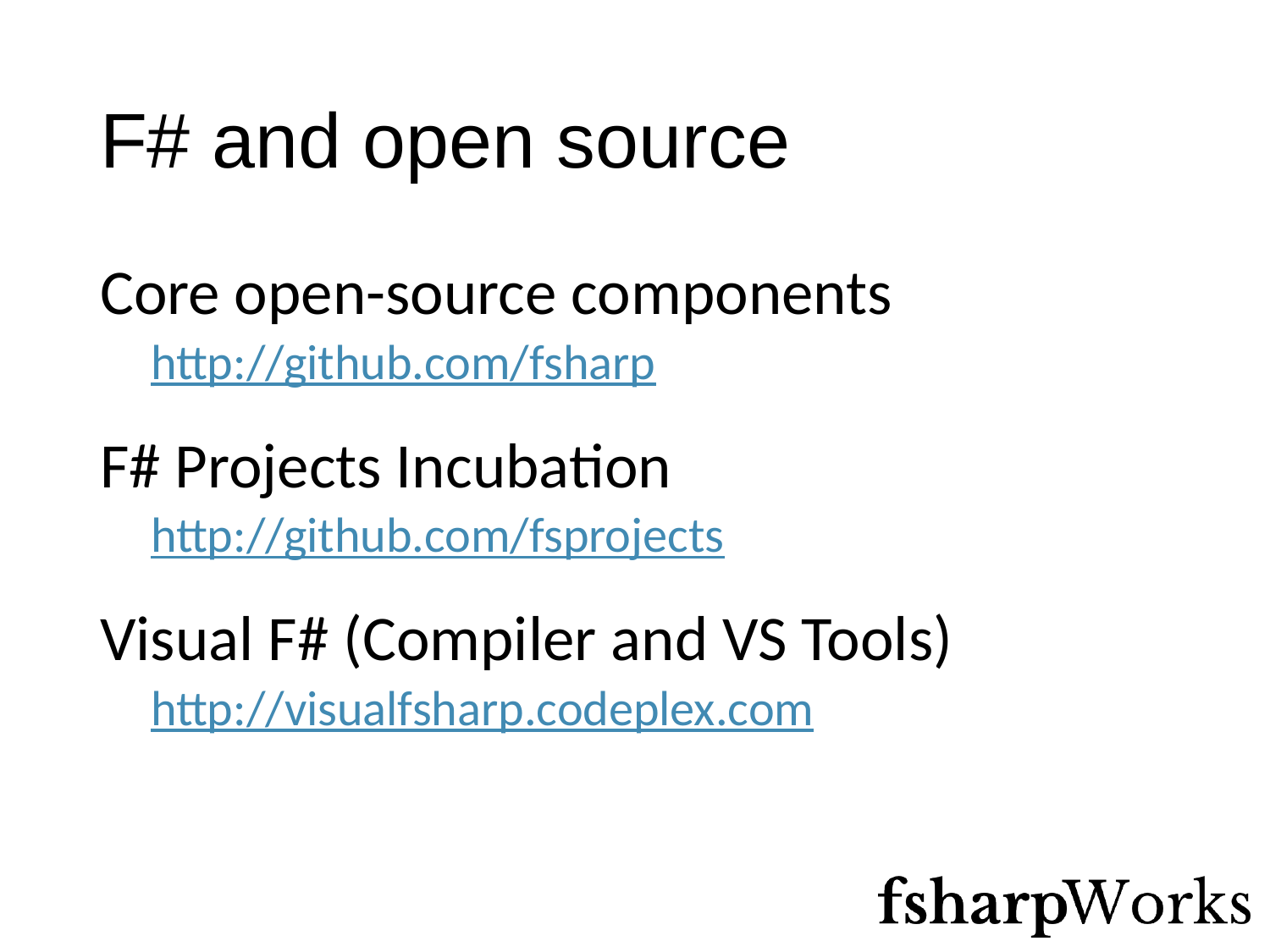

# F# and open source
Core open-source components
http://github.com/fsharp
F# Projects Incubation
http://github.com/fsprojects
Visual F# (Compiler and VS Tools)
http://visualfsharp.codeplex.com